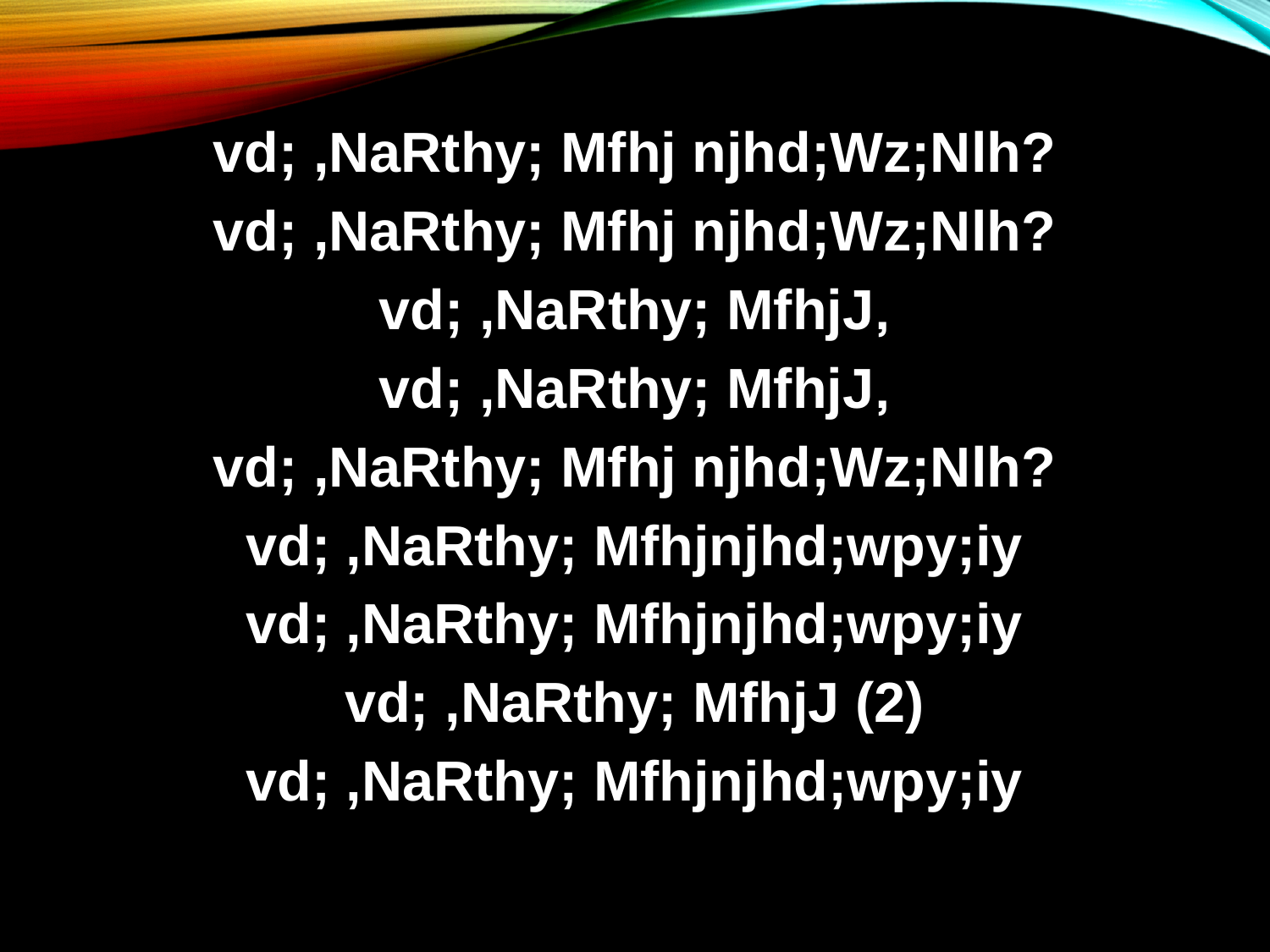

vd; ,NaRthy; Mfhj njhd;Wz;Nlh?
vd; ,NaRthy; Mfhj njhd;Wz;Nlh?
vd; ,NaRthy; MfhjJ,
vd; ,NaRthy; MfhjJ,
vd; ,NaRthy; Mfhj njhd;Wz;Nlh?
vd; ,NaRthy; Mfhjnjhd;wpy;iy
vd; ,NaRthy; Mfhjnjhd;wpy;iy
vd; ,NaRthy; MfhjJ (2)
vd; ,NaRthy; Mfhjnjhd;wpy;iy